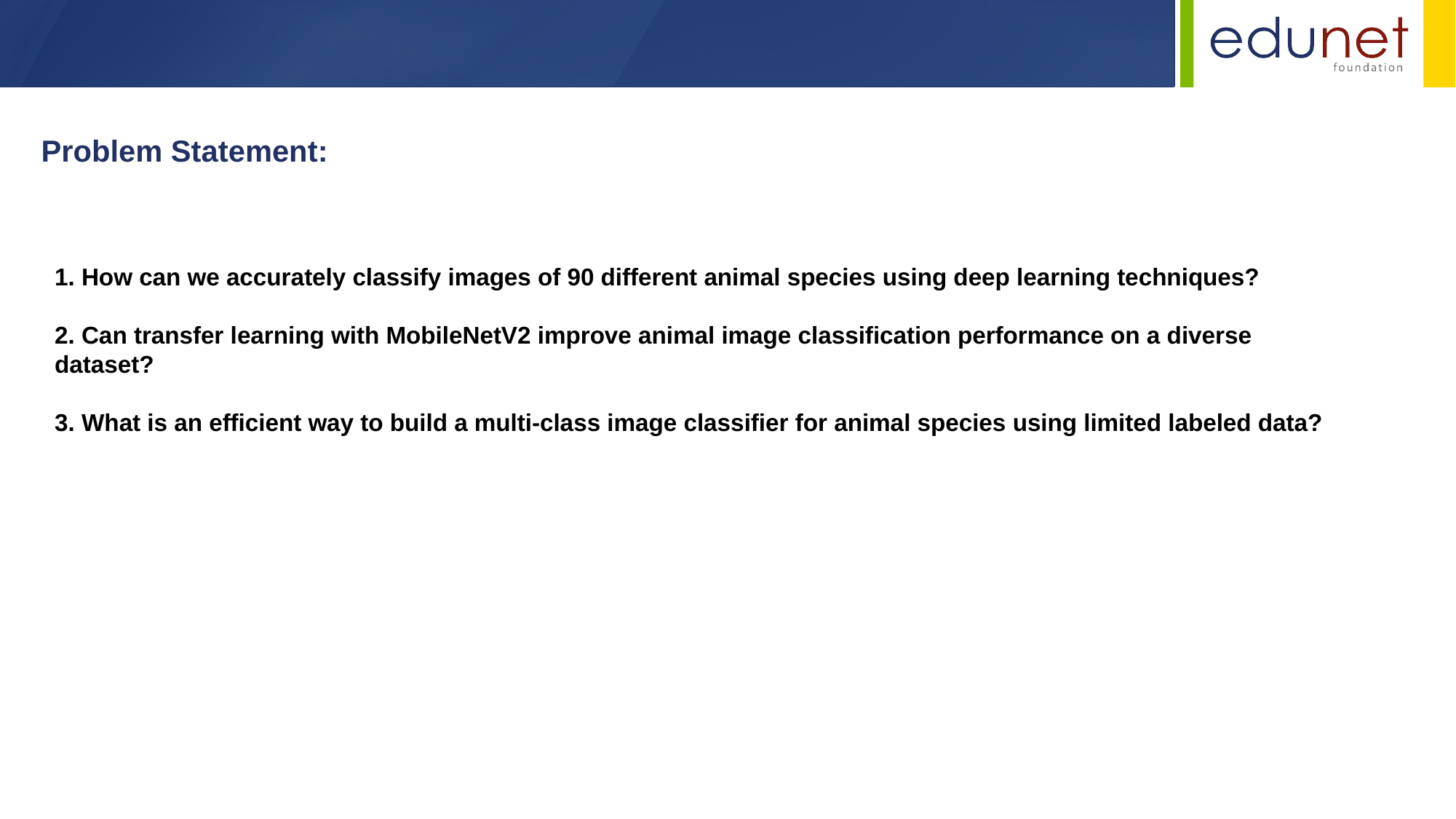

Problem Statement:
1. How can we accurately classify images of 90 different animal species using deep learning techniques?

2. Can transfer learning with MobileNetV2 improve animal image classification performance on a diverse dataset?

3. What is an efficient way to build a multi-class image classifier for animal species using limited labeled data?